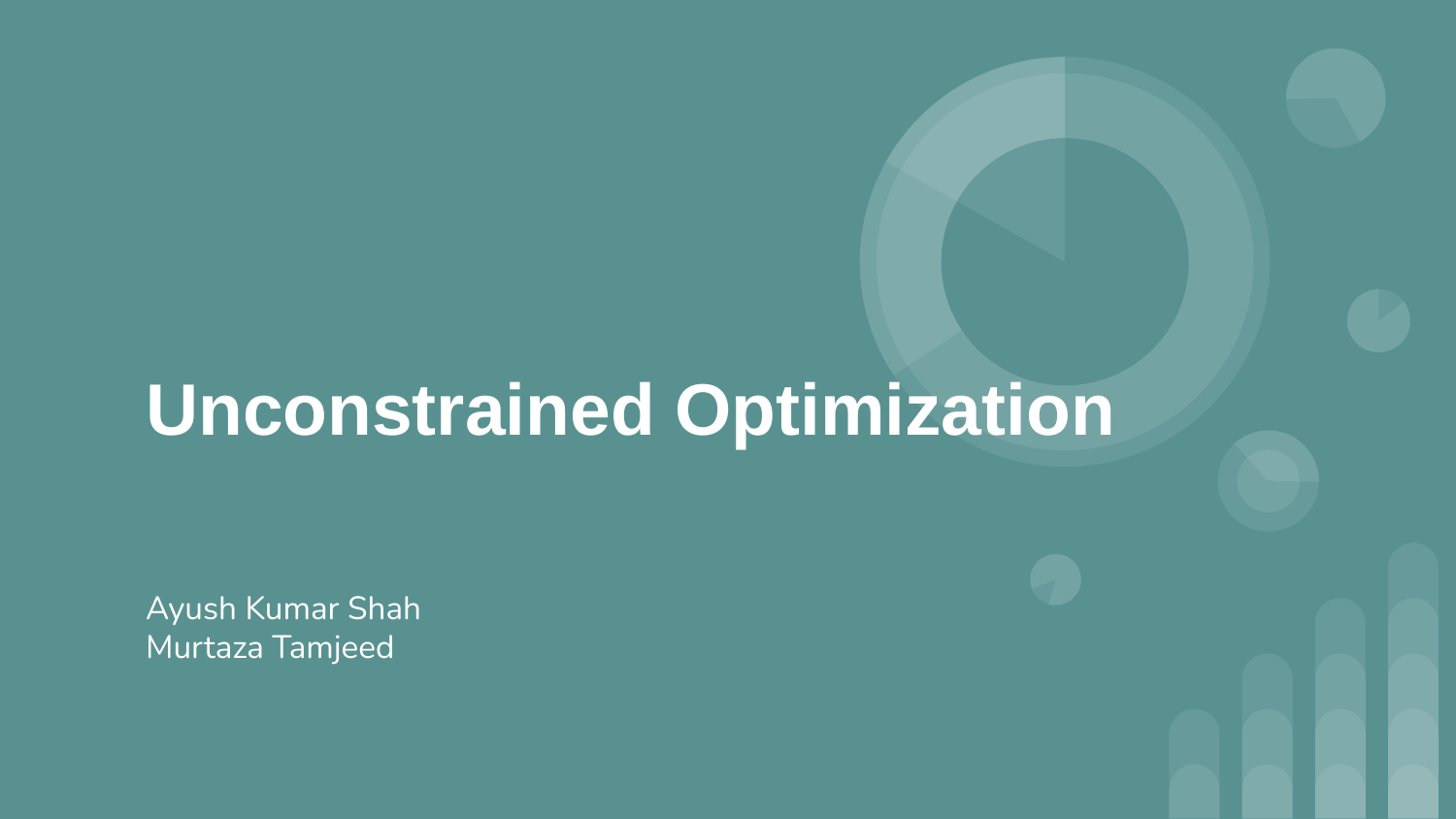

# Unconstrained Optimization
Ayush Kumar Shah
Murtaza Tamjeed